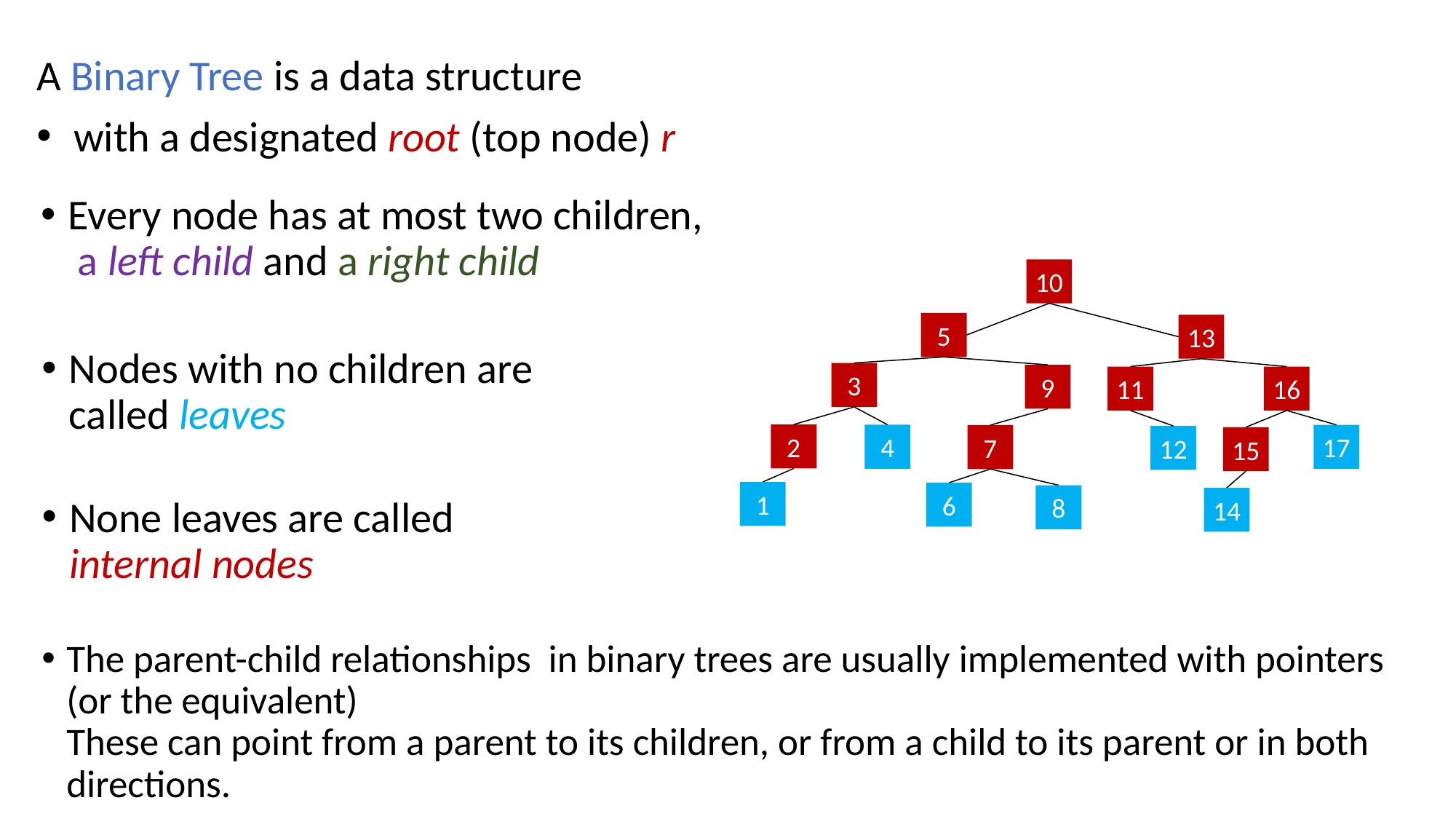

A Binary Tree is a data structure
 with a designated root (top node) r
Every node has at most two children,
 a left child and a right child

10
5
13
Nodes with no children are
called leaves

3
9
11
16
2
4
17
7
12
15
1
6
8
14
None leaves are called
internal nodes
The parent-child relationships  in binary trees are usually implemented with pointers (or the equivalent)
These can point from a parent to its children, or from a child to its parent or in both directions.